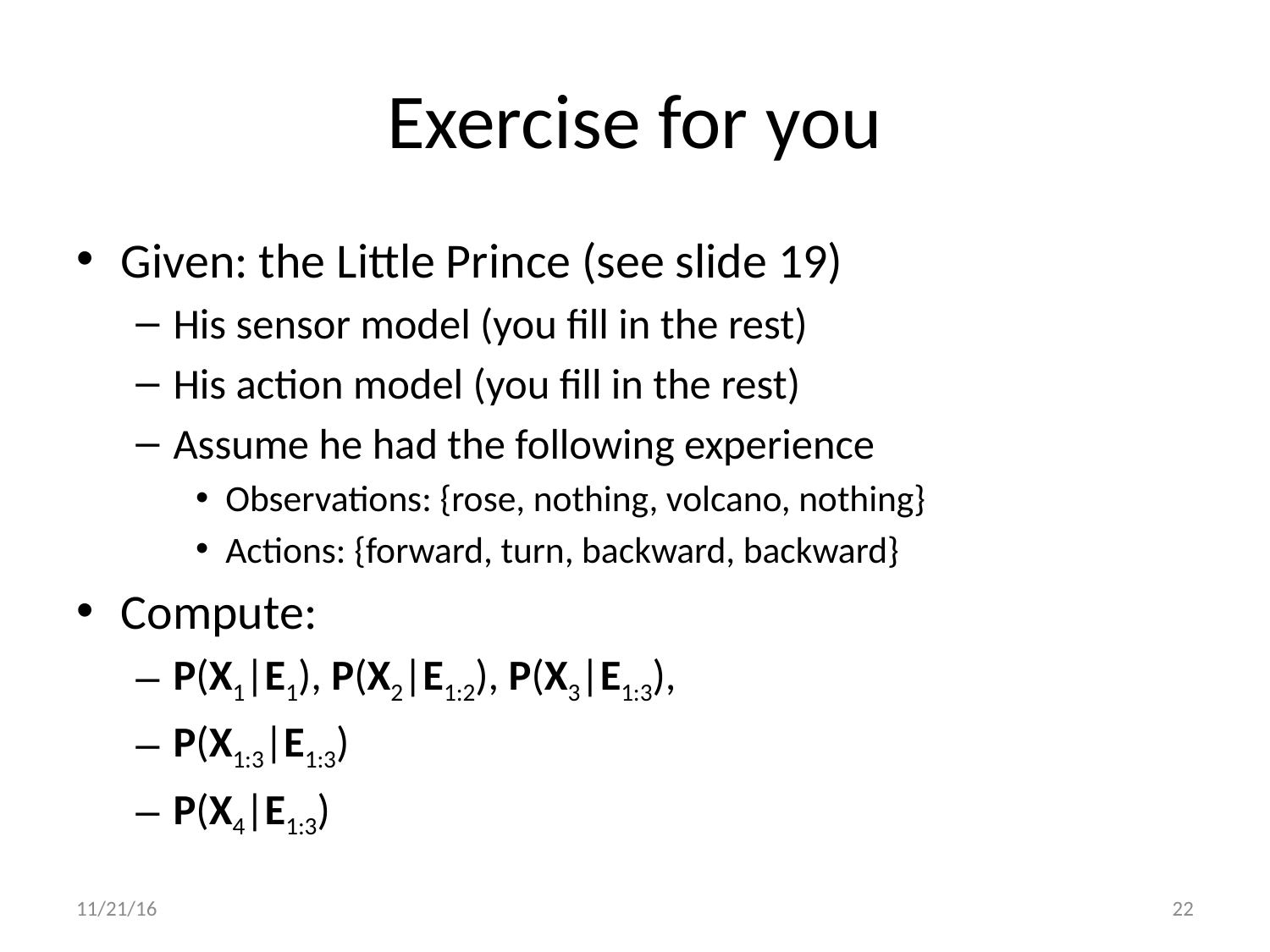

# Exercise for you
Given: the Little Prince (see slide 19)
His sensor model (you fill in the rest)
His action model (you fill in the rest)
Assume he had the following experience
Observations: {rose, nothing, volcano, nothing}
Actions: {forward, turn, backward, backward}
Compute:
P(X1|E1), P(X2|E1:2), P(X3|E1:3),
P(X1:3|E1:3)
P(X4|E1:3)

11/21/16
22